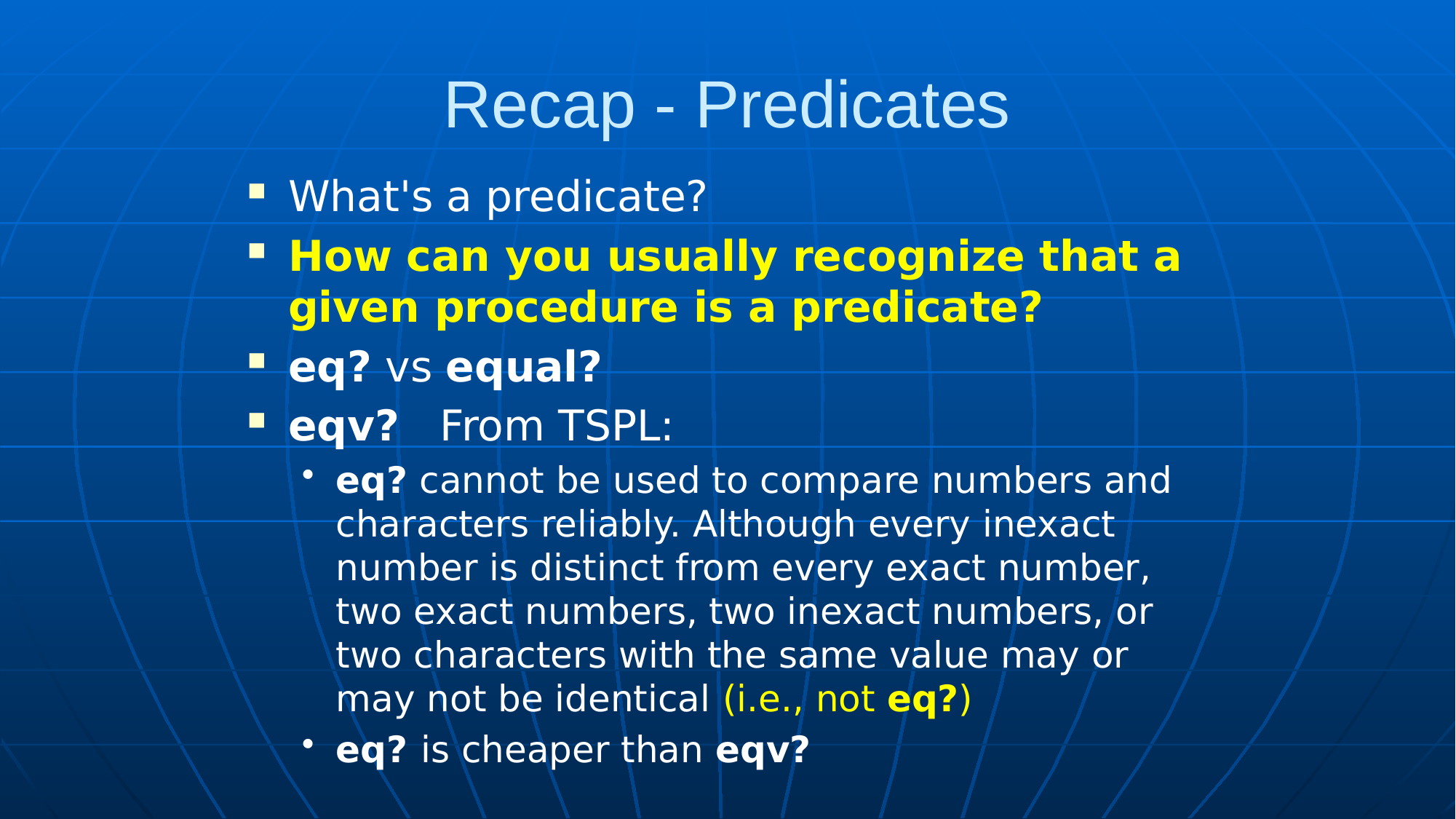

# Recap - Predicates
What's a predicate?
How can you usually recognize that a given procedure is a predicate?
eq? vs equal?
eqv?   From TSPL:
eq? cannot be used to compare numbers and characters reliably. Although every inexact number is distinct from every exact number, two exact numbers, two inexact numbers, or two characters with the same value may or may not be identical (i.e., not eq?)
eq? is cheaper than eqv?